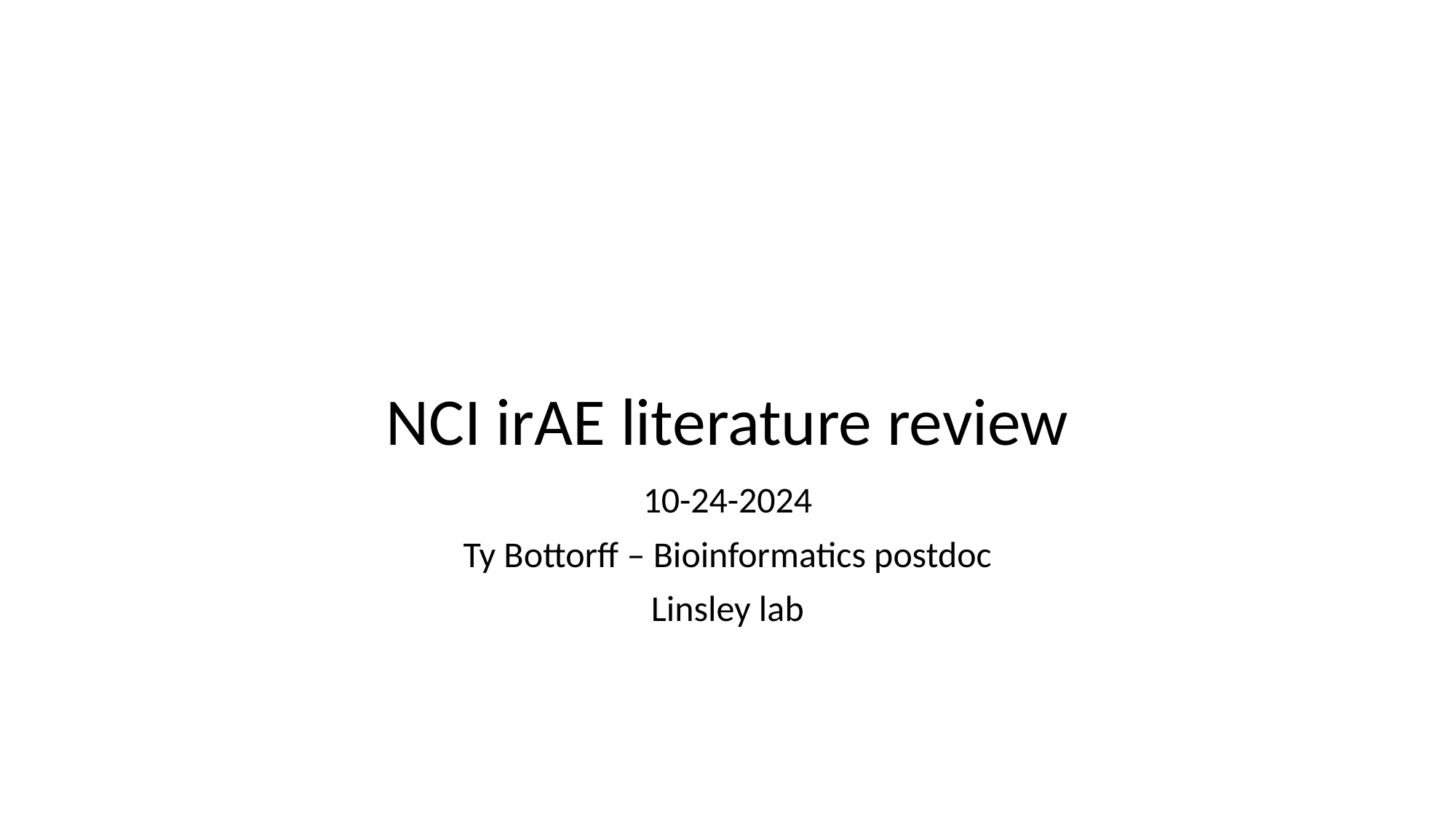

# NCI irAE literature review
10-24-2024
Ty Bottorff – Bioinformatics postdoc
Linsley lab